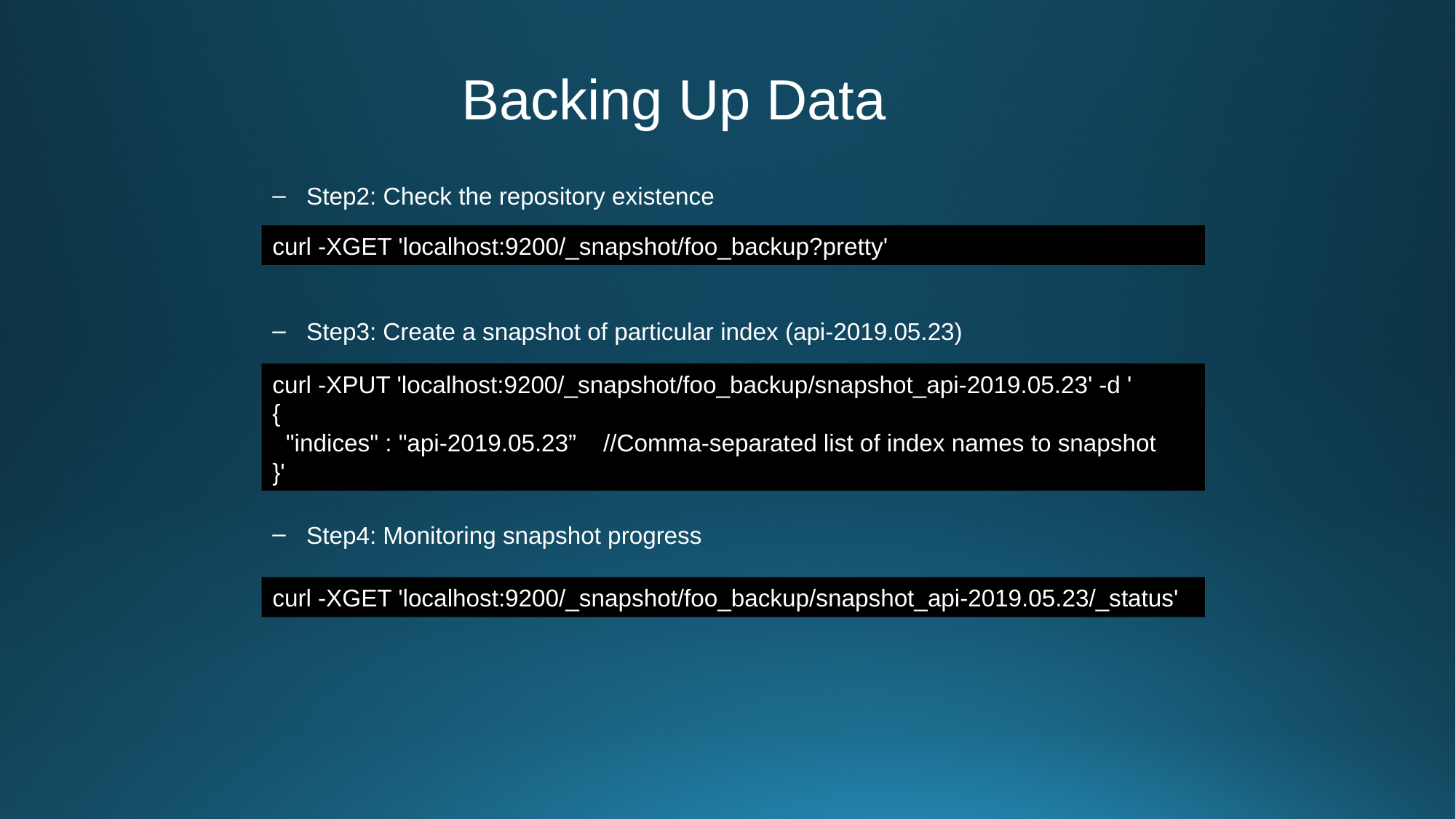

Backing Up Data
Step2: Check the repository existence

Step3: Create a snapshot of particular index (api-2019.05.23)

Step4: Monitoring snapshot progress

curl -XGET 'localhost:9200/_snapshot/foo_backup?pretty'
curl -XPUT 'localhost:9200/_snapshot/foo_backup/snapshot_api-2019.05.23' -d '
{
  "indices" : "api-2019.05.23”    //Comma-separated list of index names to snapshot
}'
curl -XGET 'localhost:9200/_snapshot/foo_backup/snapshot_api-2019.05.23/_status'